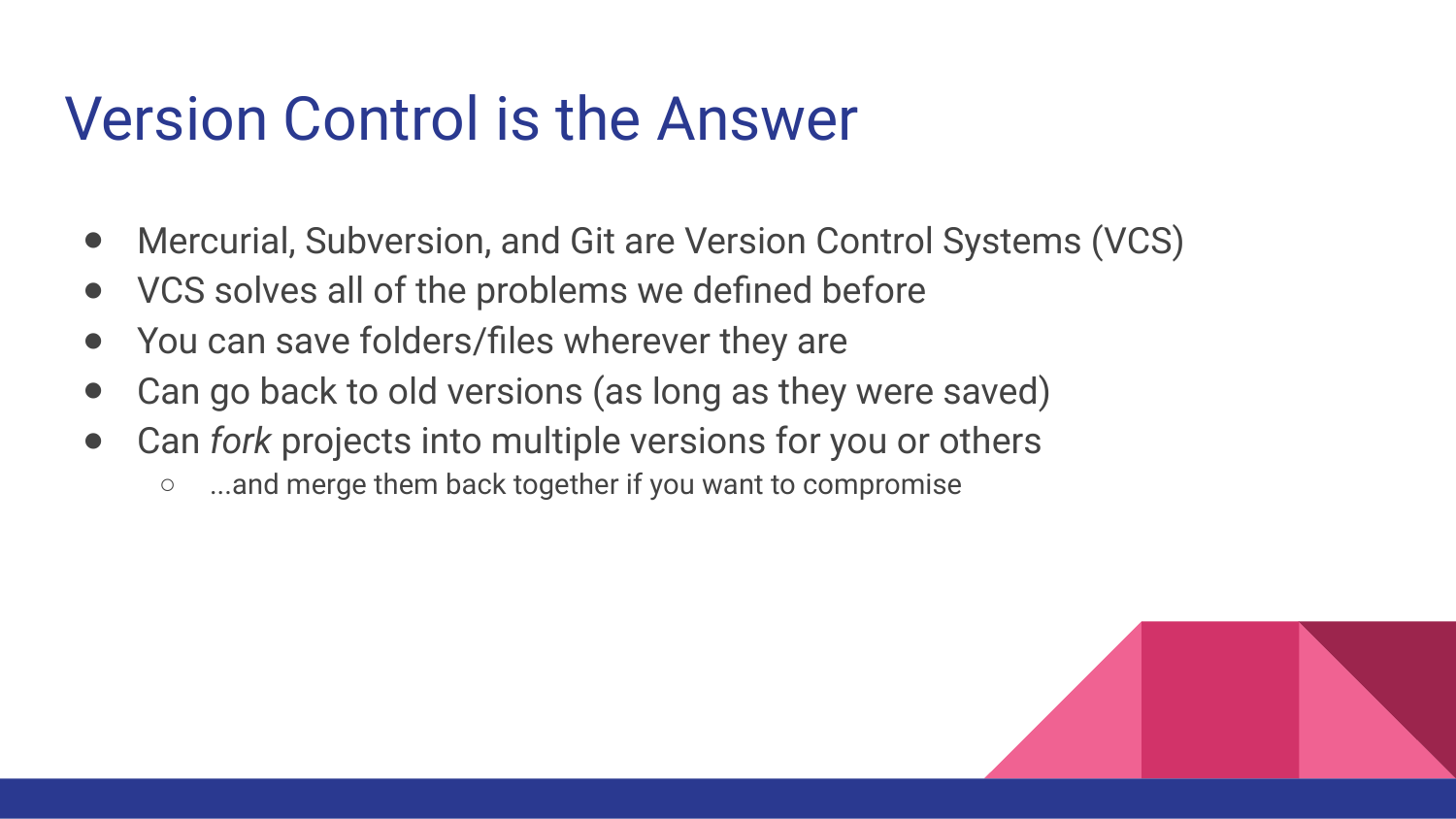

# Version Control is the Answer
Mercurial, Subversion, and Git are Version Control Systems (VCS)
VCS solves all of the problems we defined before
You can save folders/files wherever they are
Can go back to old versions (as long as they were saved)
Can fork projects into multiple versions for you or others
...and merge them back together if you want to compromise